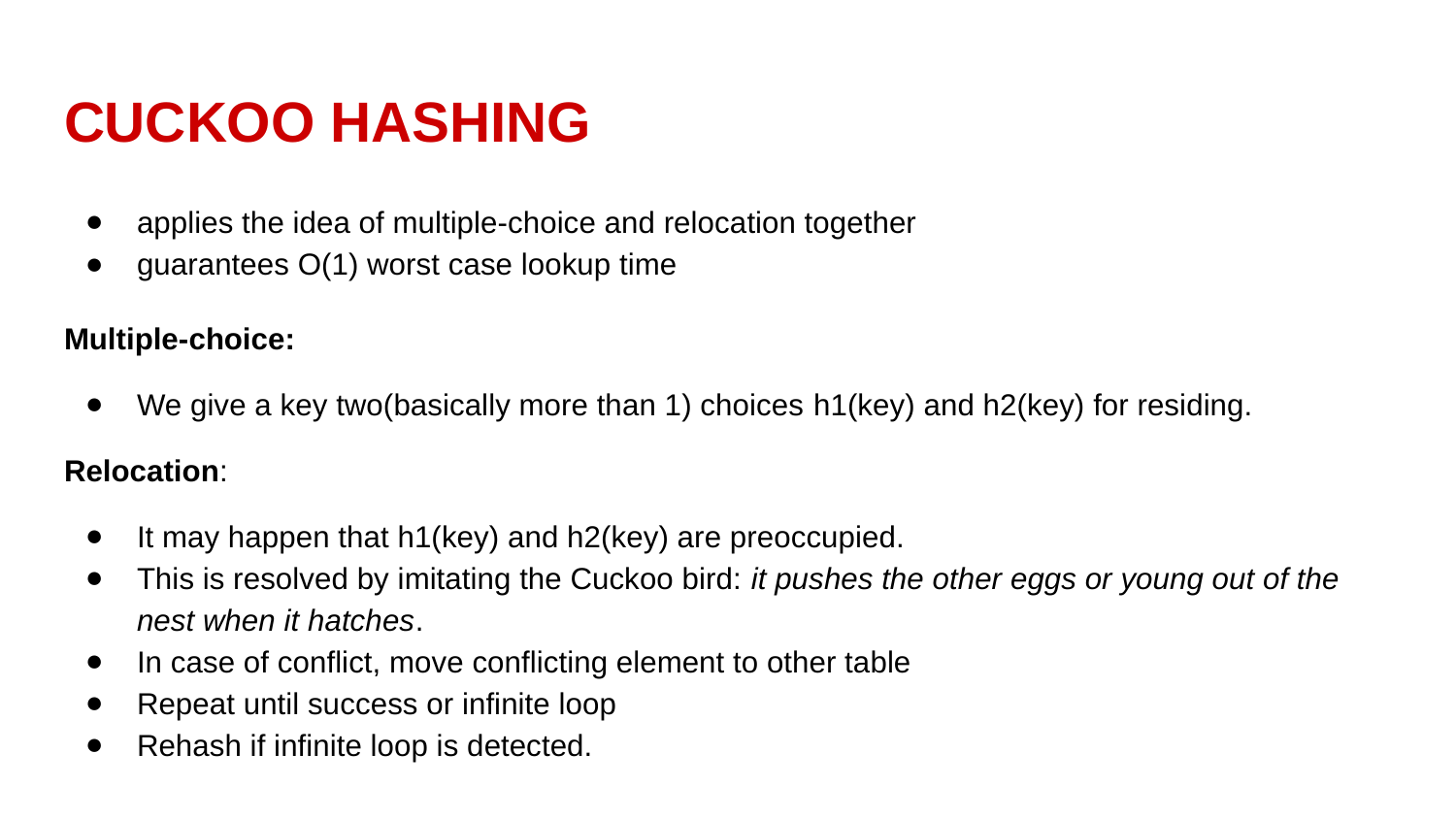

# CUCKOO HASHING
applies the idea of multiple-choice and relocation together
guarantees O(1) worst case lookup time
Multiple-choice:
We give a key two(basically more than 1) choices h1(key) and h2(key) for residing.
Relocation:
It may happen that h1(key) and h2(key) are preoccupied.
This is resolved by imitating the Cuckoo bird: it pushes the other eggs or young out of the nest when it hatches.
In case of conflict, move conflicting element to other table
Repeat until success or infinite loop
Rehash if infinite loop is detected.